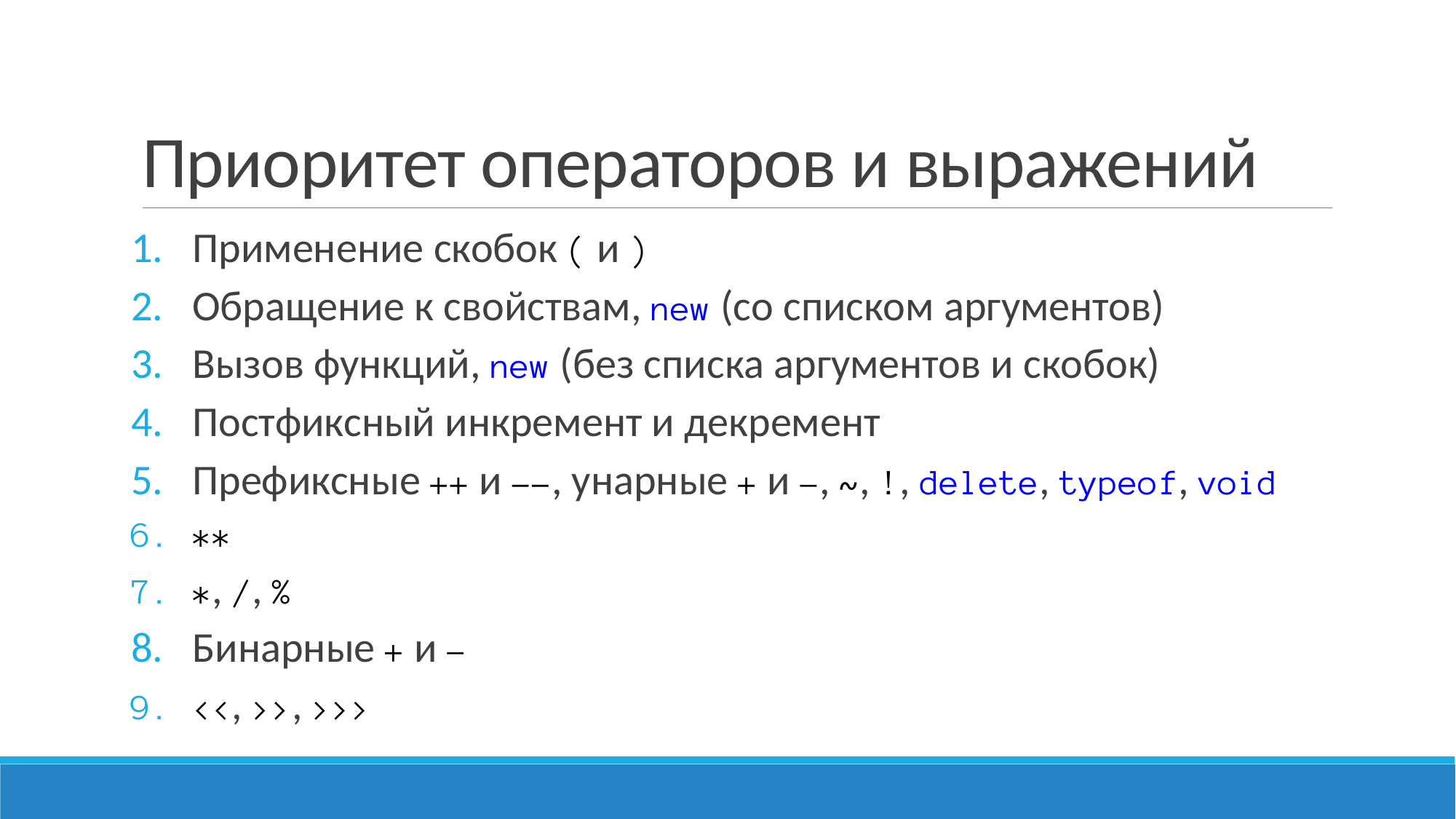

# Приоритет операторов и выражений
Применение скобок ( и )
Обращение к свойствам, new (со списком аргументов)
Вызов функций, new (без списка аргументов и скобок)
Постфиксный инкремент и декремент
Префиксные ++ и --, унарные + и –, ~, !, delete, typeof, void
**
*, /, %
Бинарные + и –
<<, >>, >>>